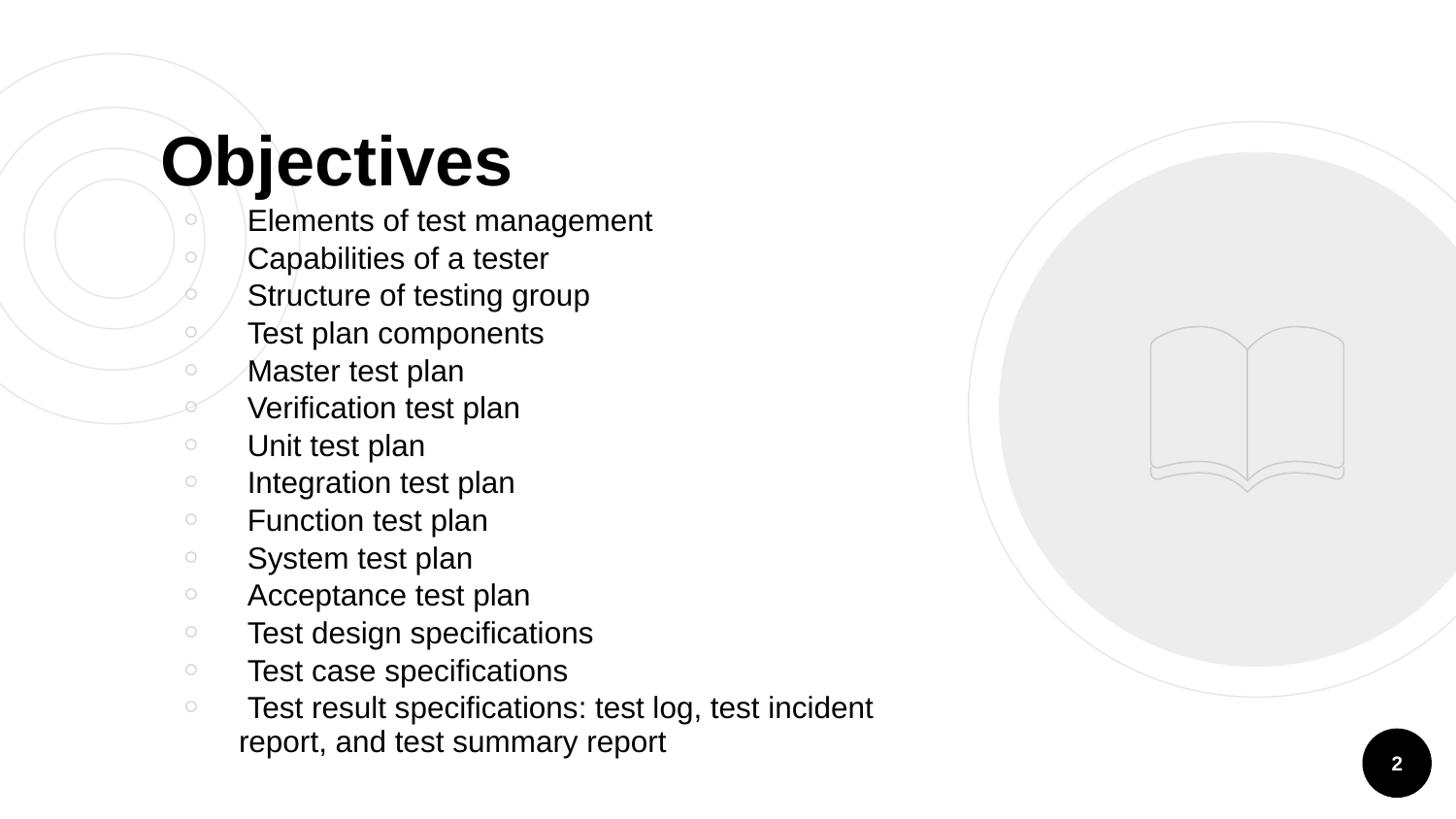

Objectives
 Elements of test management
 Capabilities of a tester
 Structure of testing group
 Test plan components
 Master test plan
 Verification test plan
 Unit test plan
 Integration test plan
 Function test plan
 System test plan
 Acceptance test plan
 Test design specifications
 Test case specifications
 Test result specifications: test log, test incident report, and test summary report

2